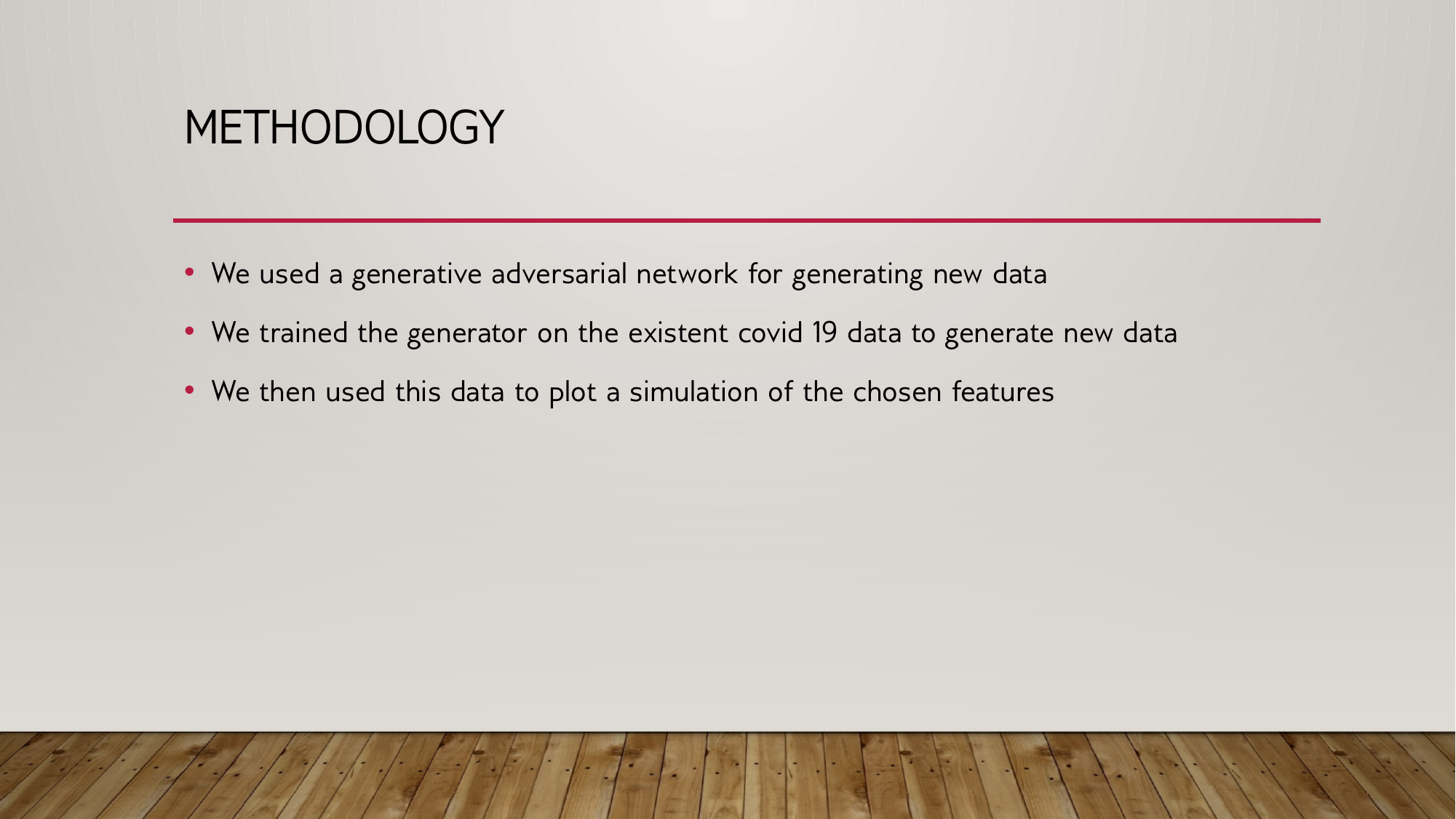

# Methodology
We used a generative adversarial network for generating new data
We trained the generator on the existent covid 19 data to generate new data
We then used this data to plot a simulation of the chosen features